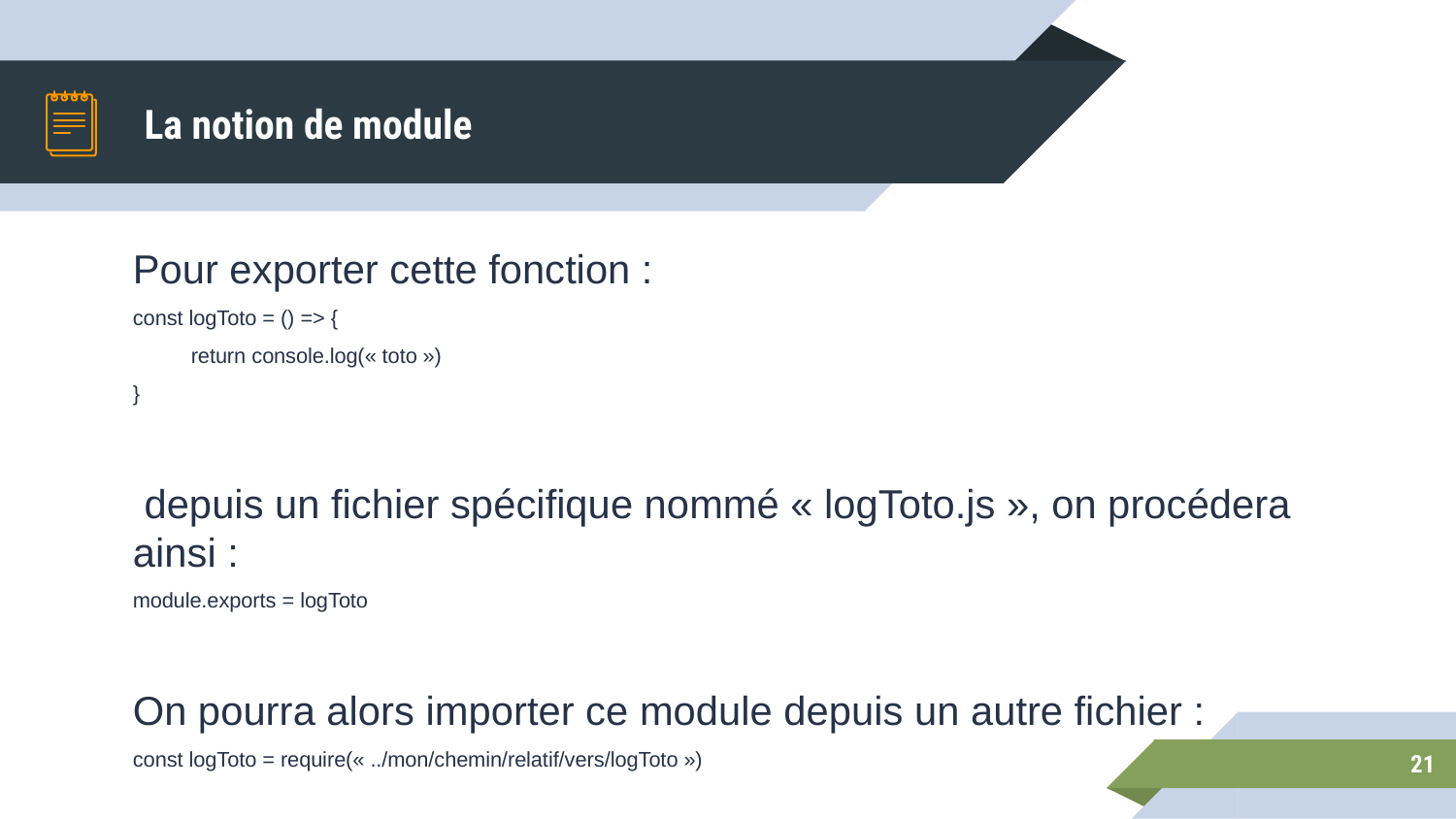

# La notion de module

Pour exporter cette fonction :
const logToto = () => {
          return console.log(« toto »)
}

 depuis un fichier spécifique nommé « logToto.js », on procédera ainsi :
module.exports = logToto

On pourra alors importer ce module depuis un autre fichier :
const logToto = require(« ../mon/chemin/relatif/vers/logToto »)

21